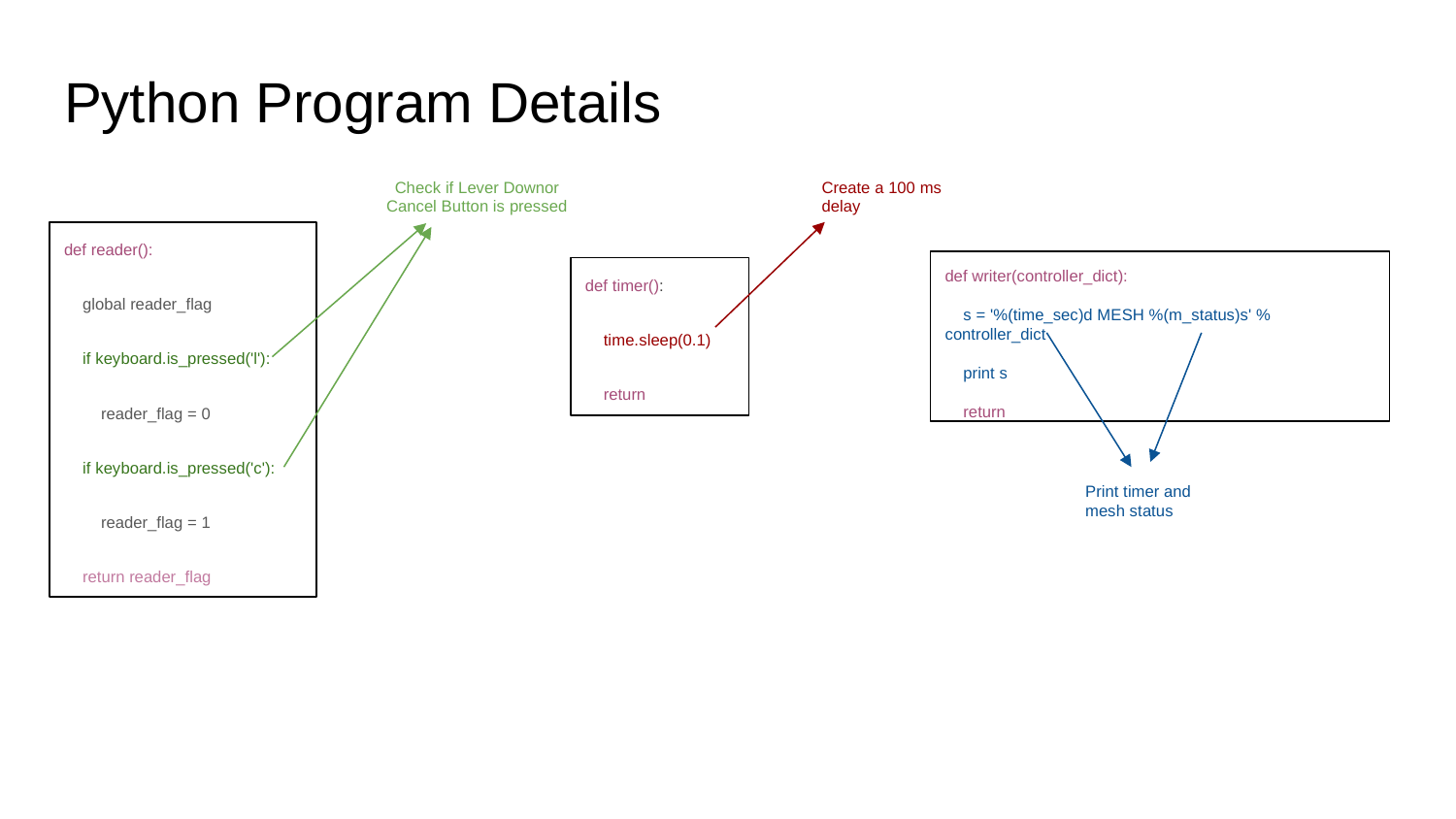

# Python Program Details
Check if Lever Downor Cancel Button is pressed
Create a 100 ms delay
def reader():
    global reader_flag
    if keyboard.is_pressed('l'):
        reader_flag = 0
    if keyboard.is_pressed('c'):
        reader_flag = 1
    return reader_flag

def writer(controller_dict):

    s = '%(time_sec)d MESH %(m_status)s' % controller_dict

    print s

    return

def timer():
    time.sleep(0.1)
    return
Print timer and mesh status